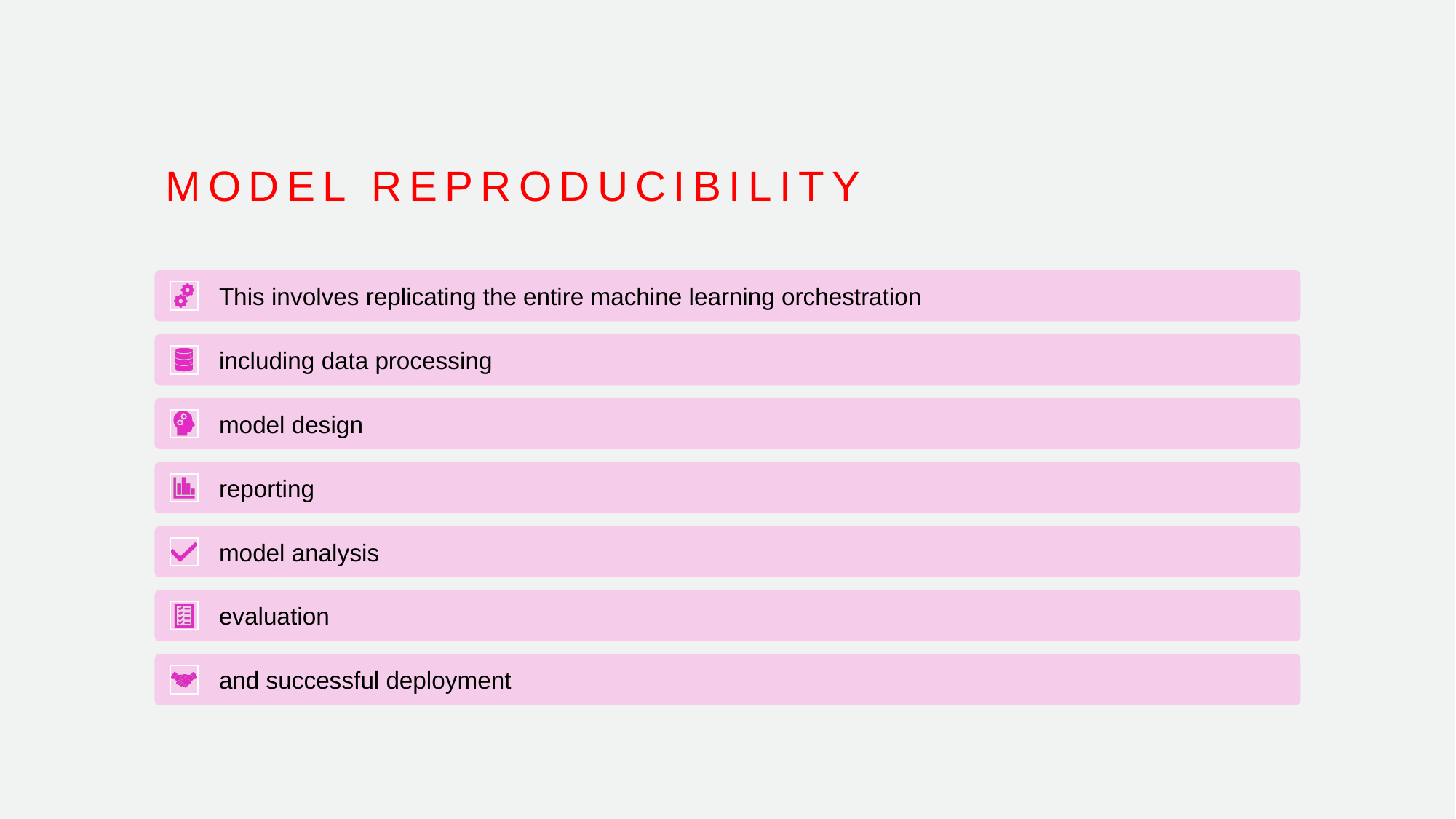

# Model reproducibility
This involves replicating the entire machine learning orchestration
including data processing
model design
reporting
model analysis
evaluation
and successful deployment